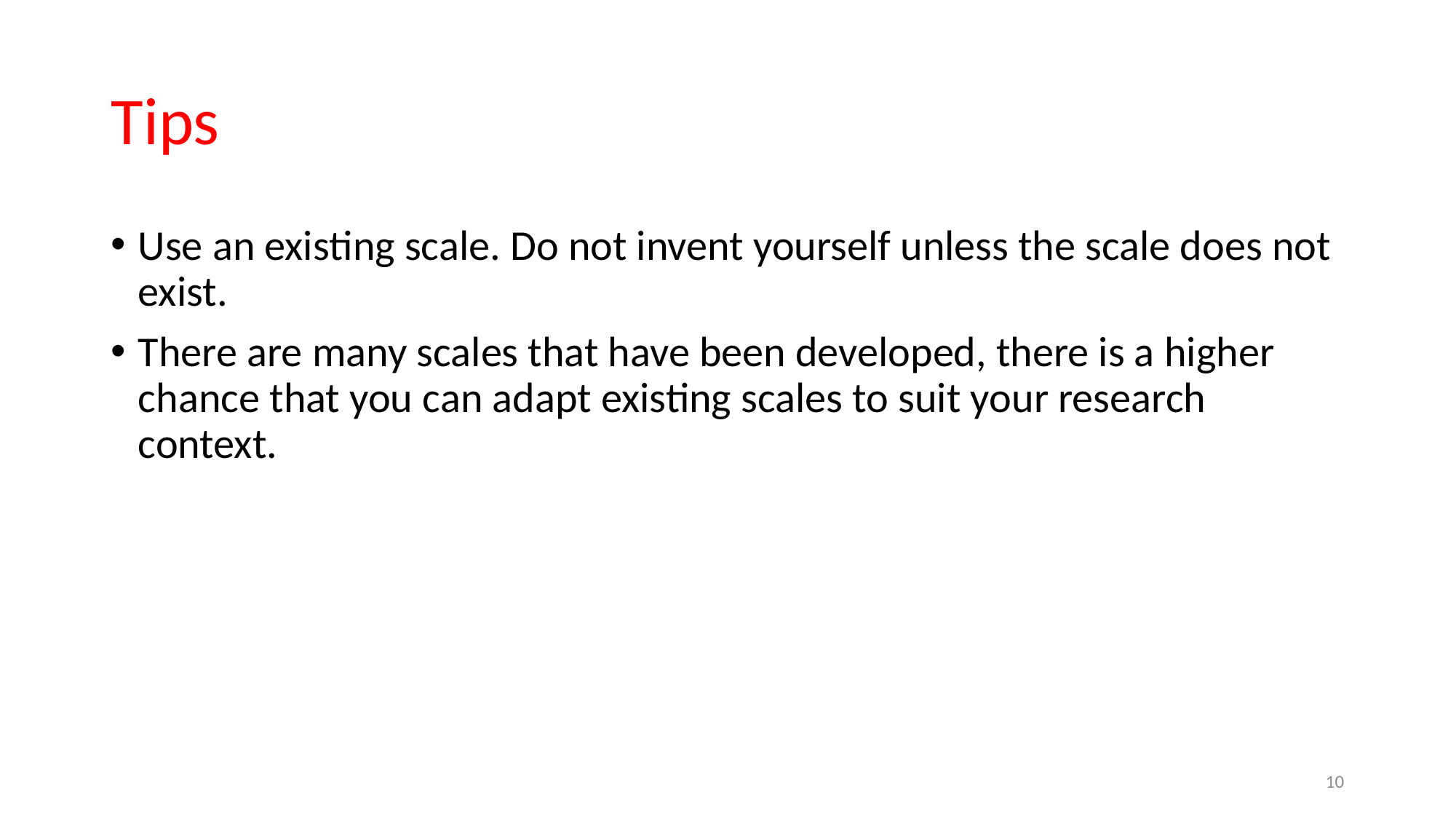

# Tips
Use an existing scale. Do not invent yourself unless the scale does not exist.
There are many scales that have been developed, there is a higher chance that you can adapt existing scales to suit your research context.

10